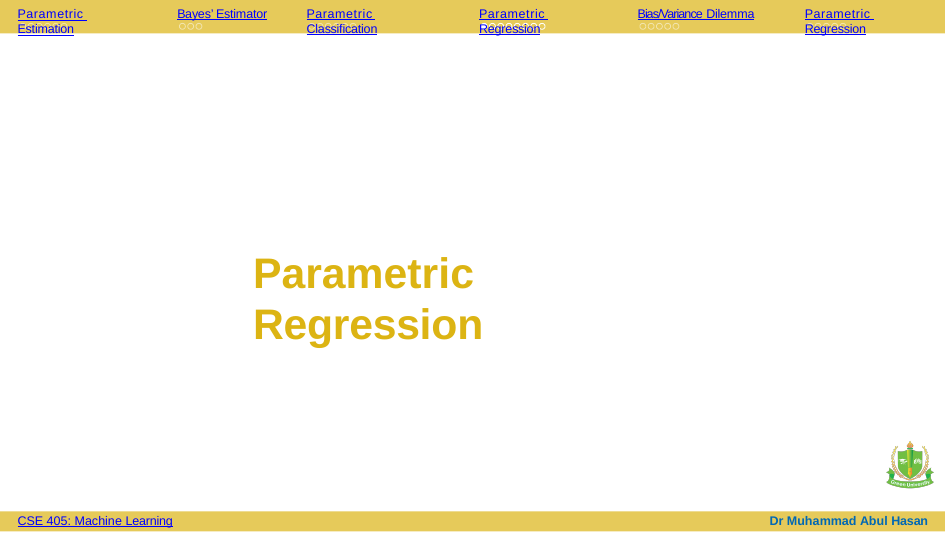

# Parametric Estimation
Bayes’ Estimator
Parametric Classification
Parametric Regression
Bias/Variance Dilemma
Parametric Regression

Parametric Regression

Dr Muhammad Abul Hasan
CSE 405: Machine Learning